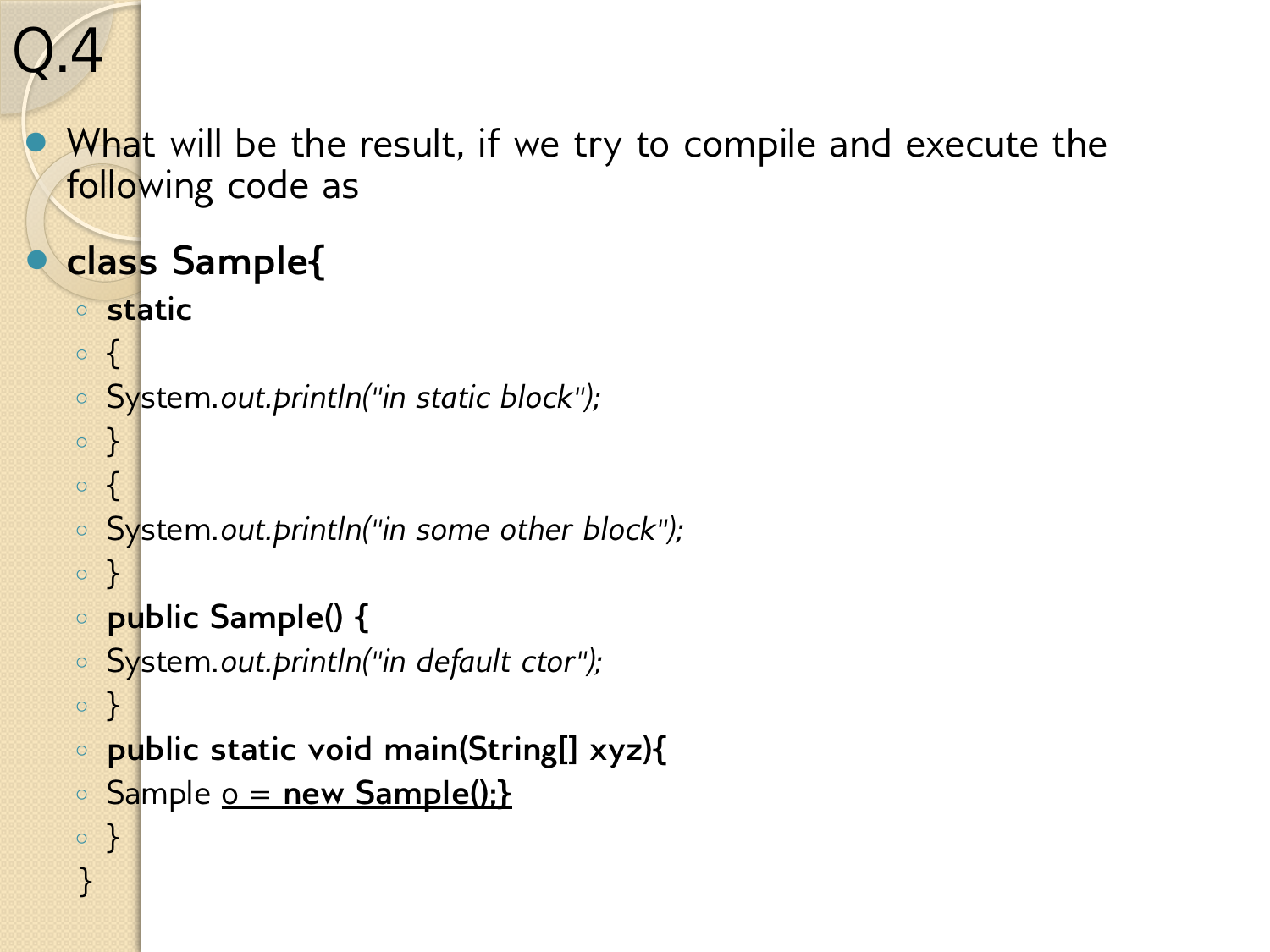

Q.4
What will be the result, if we try to compile and execute the following code as

class Sample{
static
{
System.out.println("in static block");
}
{
System.out.println("in some other block");
}
public Sample() {
System.out.println("in default ctor");
}
public static void main(String[] xyz){
Sample o = new Sample();}
}
}